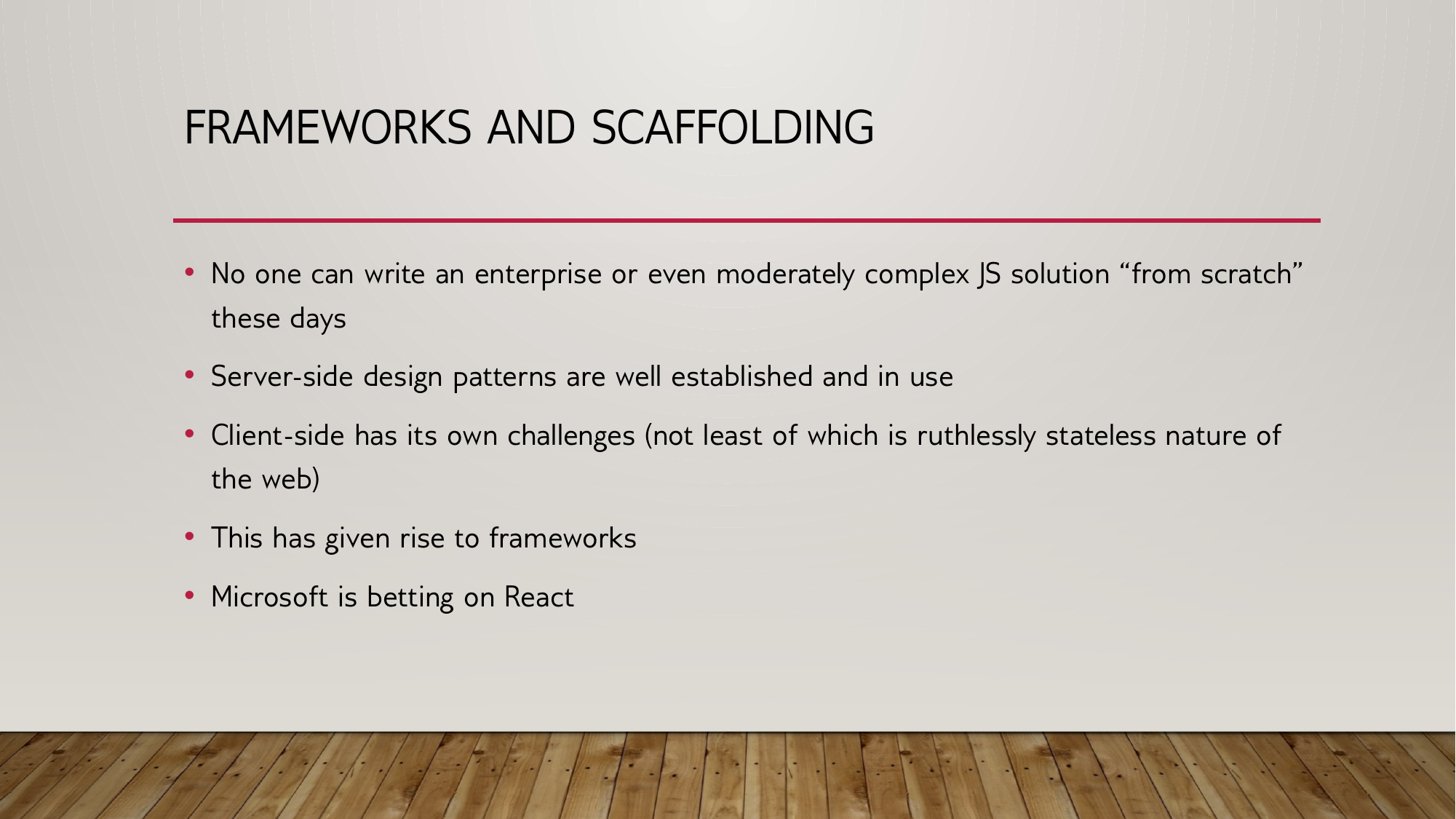

# Frameworks and scaffolding
No one can write an enterprise or even moderately complex JS solution “from scratch” these days
Server-side design patterns are well established and in use
Client-side has its own challenges (not least of which is ruthlessly stateless nature of the web)
This has given rise to frameworks
Microsoft is betting on React